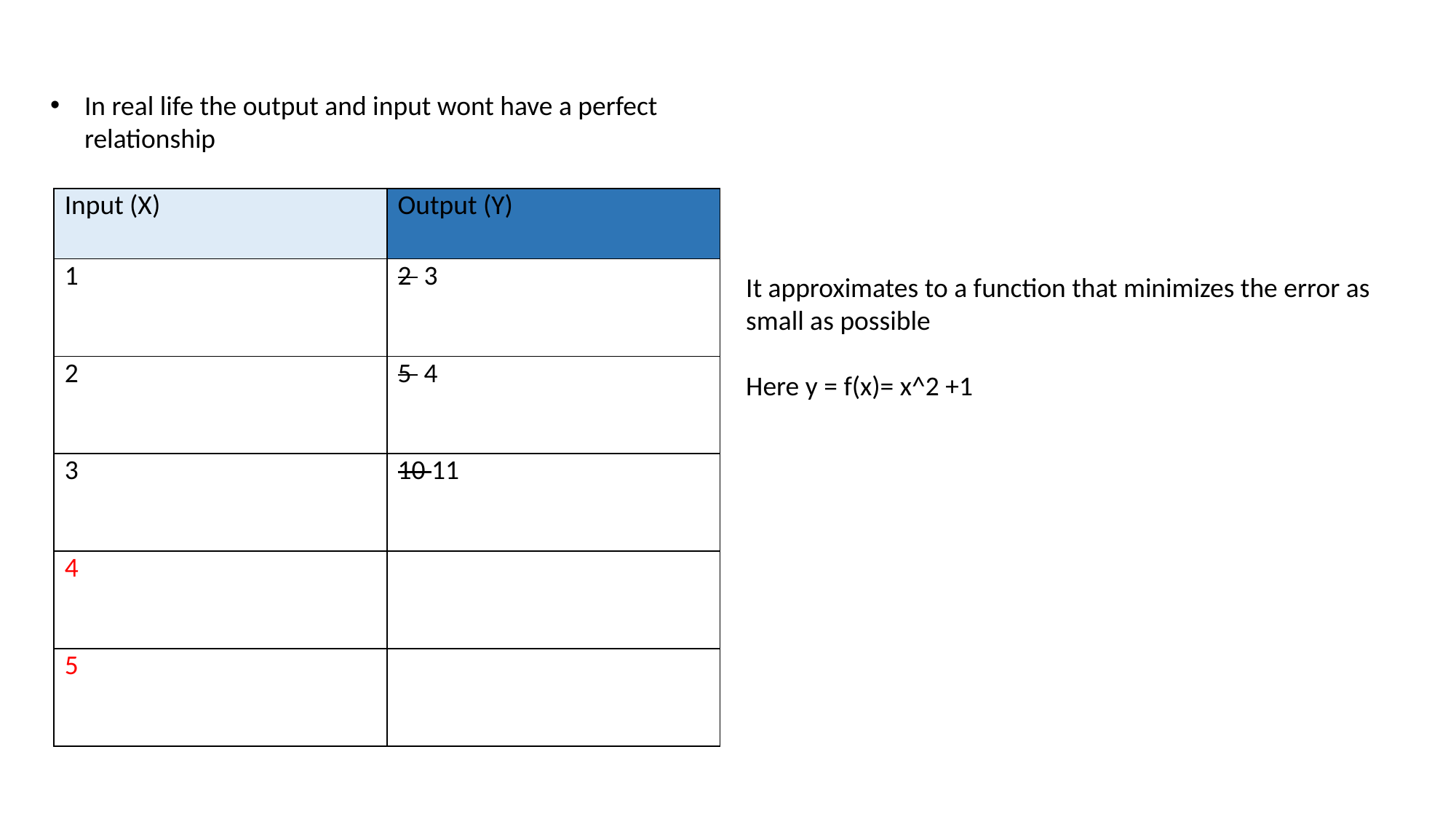

In real life the output and input wont have a perfect relationship
| Input (X) | Output (Y) |
| --- | --- |
| 1 | 2 3 |
| 2 | 5 4 |
| 3 | 10 11 |
| 4 |  |
| 5 |  |
It approximates to a function that minimizes the error as small as possible

Here y = f(x)= x^2 +1